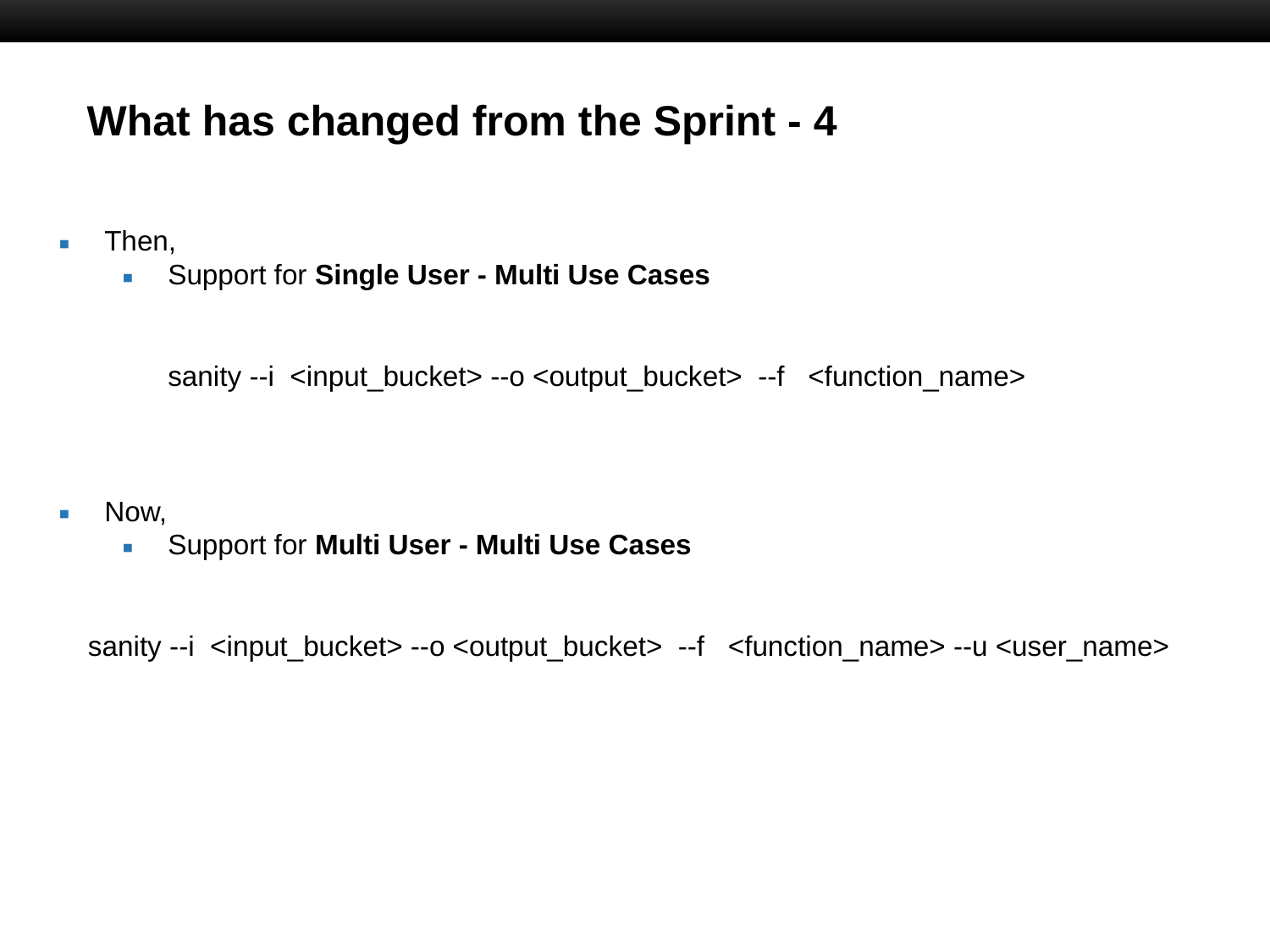

# What has changed from the Sprint - 4

Then,
Support for Single User - Multi Use Cases

sanity --i  <input_bucket> --o <output_bucket>  --f   <function_name>

Now,
Support for Multi User - Multi Use Cases

      sanity --i  <input_bucket> --o <output_bucket>  --f   <function_name> --u <user_name>